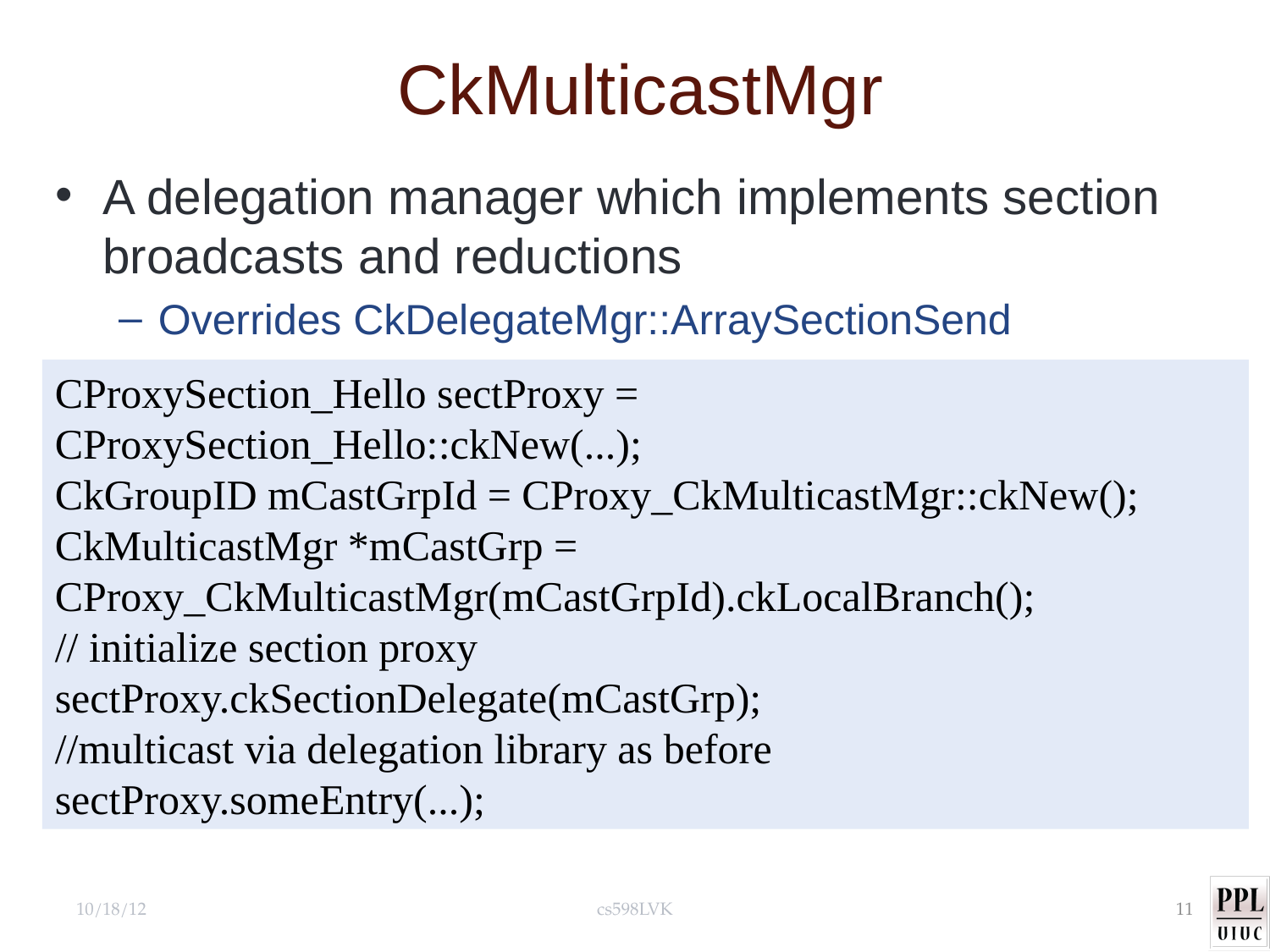

# CkMulticastMgr
A delegation manager which implements section broadcasts and reductions
Overrides CkDelegateMgr::ArraySectionSend

CProxySection_Hello sectProxy = CProxySection_Hello::ckNew(...);
CkGroupID mCastGrpId = CProxy_CkMulticastMgr::ckNew();
CkMulticastMgr *mCastGrp =    CProxy_CkMulticastMgr(mCastGrpId).ckLocalBranch();
// initialize section proxy
sectProxy.ckSectionDelegate(mCastGrp);  
//multicast via delegation library as before
sectProxy.someEntry(...);
10/18/12
cs598LVK
11